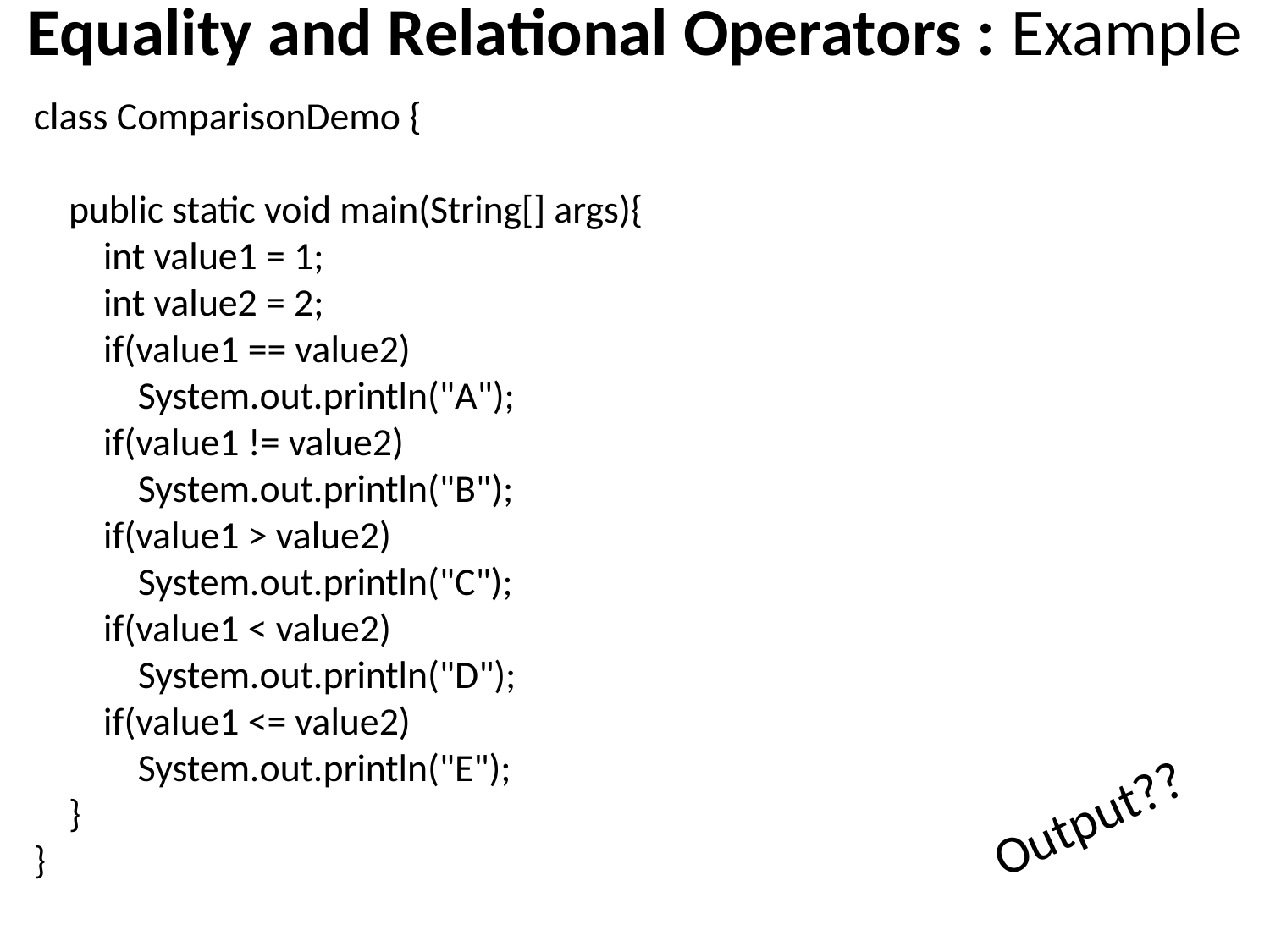

# Equality and Relational Operators : Example
class ComparisonDemo {

    public static void main(String[] args){
        int value1 = 1;
        int value2 = 2;
        if(value1 == value2)
            System.out.println("A");
        if(value1 != value2)
            System.out.println("B");
        if(value1 > value2)
            System.out.println("C");
        if(value1 < value2)
            System.out.println("D");
        if(value1 <= value2)
            System.out.println("E");
    }
}
Output??